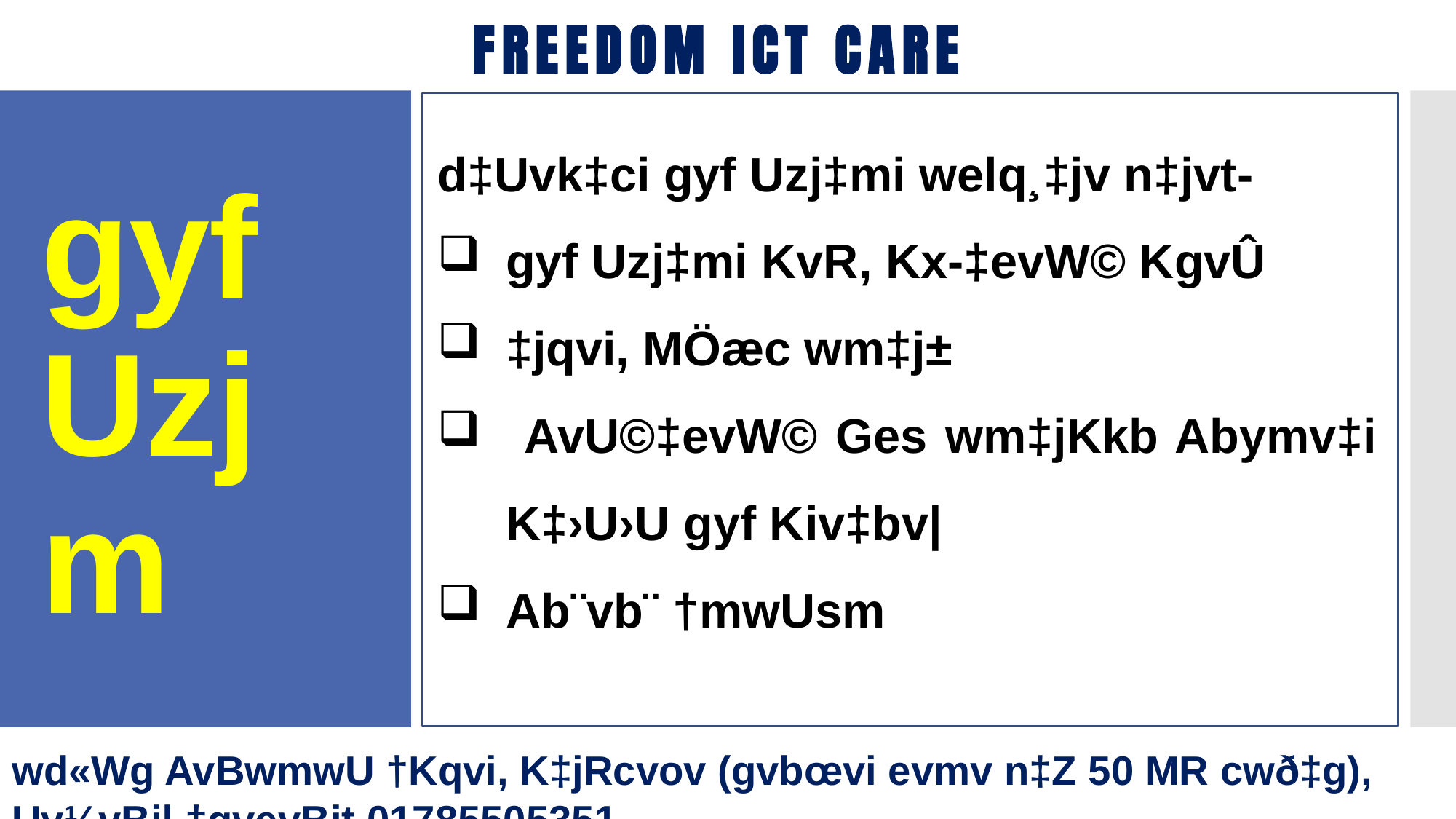

d‡Uvk‡ci gyf Uzj‡mi welq¸‡jv n‡jvt-
gyf Uzj‡mi KvR, Kx-‡evW© KgvÛ
‡jqvi, MÖæc wm‡j±
 AvU©‡evW© Ges wm‡jKkb Abymv‡i K‡›U›U gyf Kiv‡bv|
Ab¨vb¨ †mwUsm

# gyf Uzjm